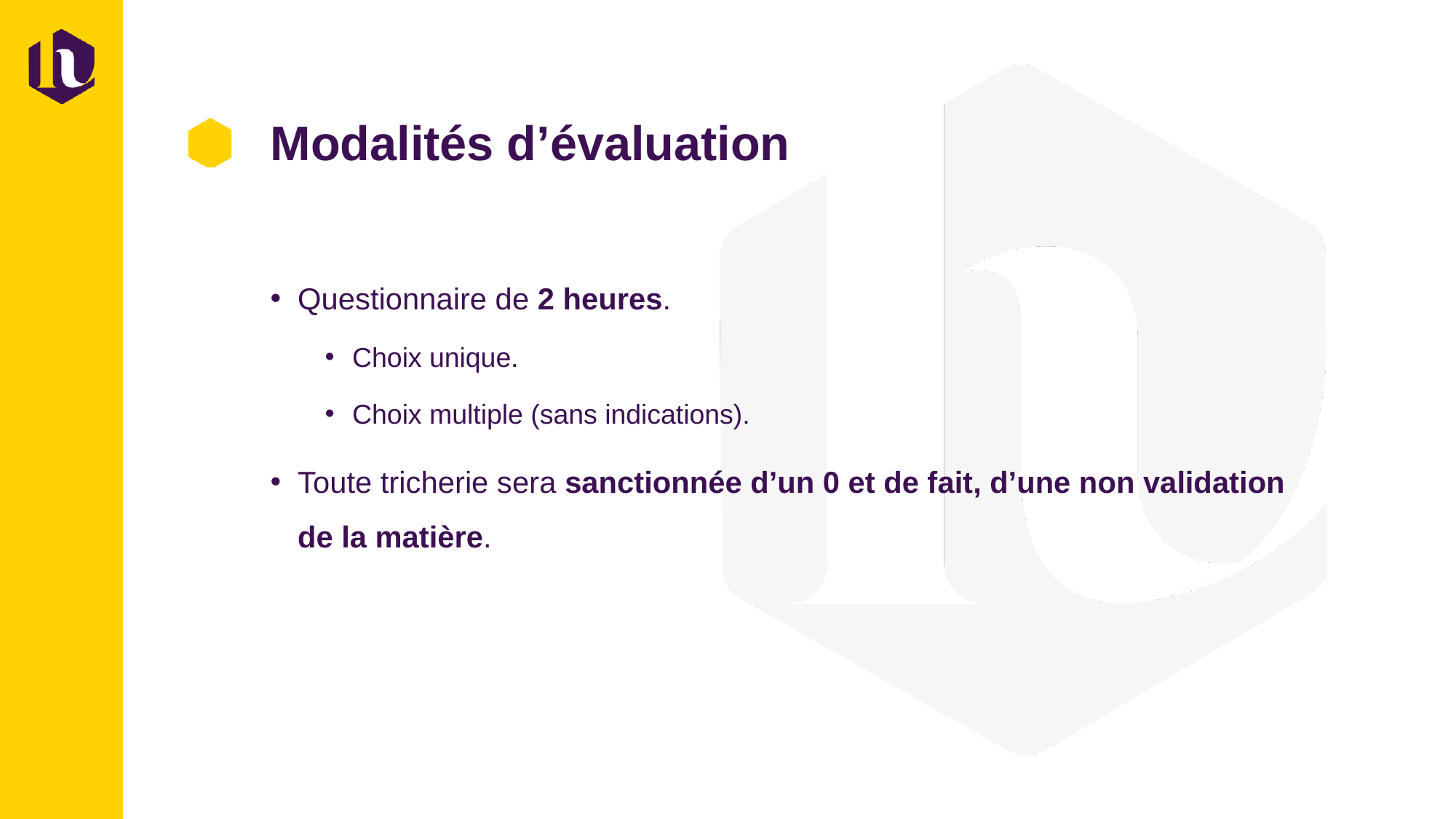

# Modalités d’évaluation
Questionnaire de 2 heures.
Choix unique.
Choix multiple (sans indications).
Toute tricherie sera sanctionnée d’un 0 et de fait, d’une non validation de la matière.